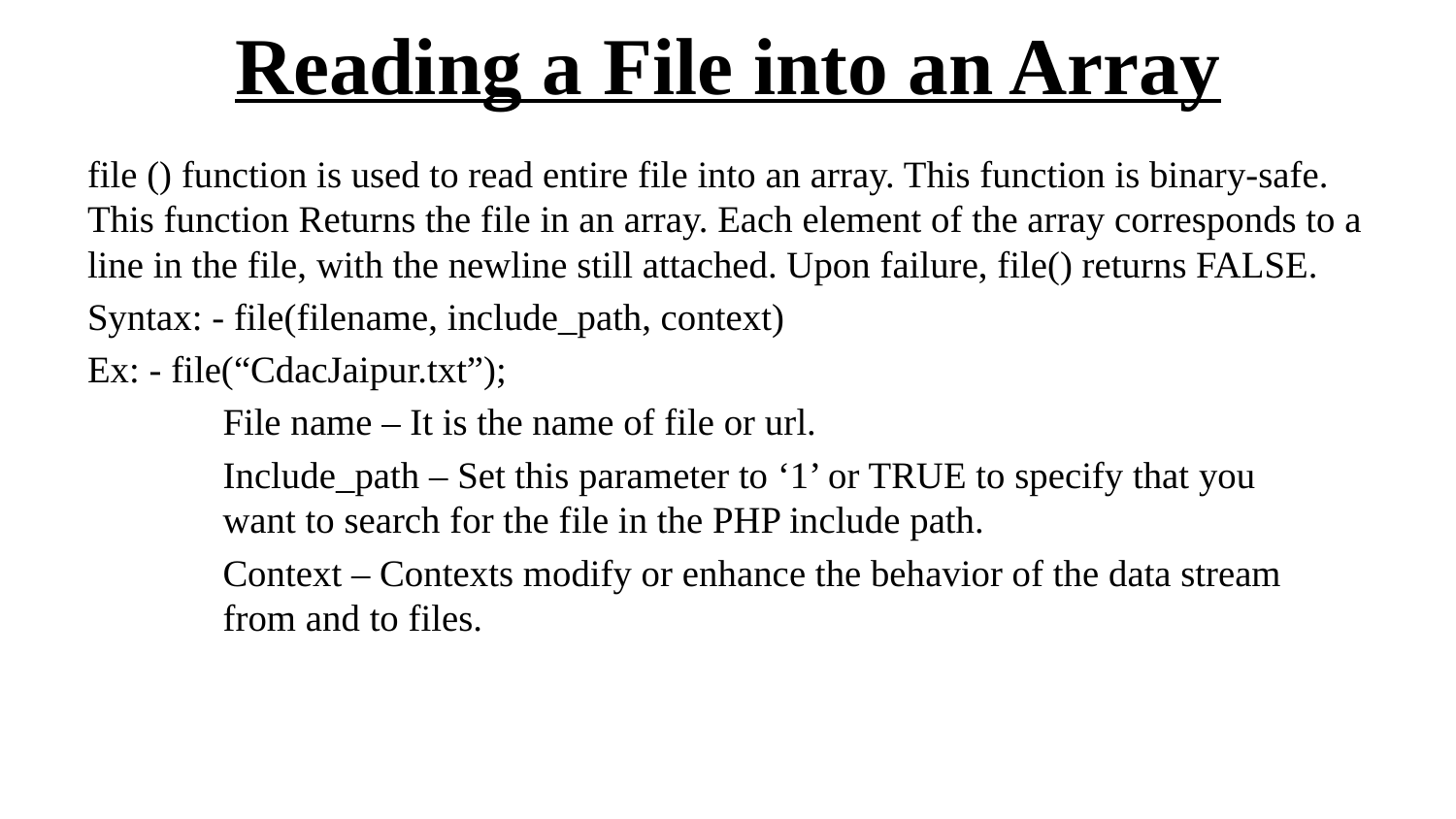

# Reading a File into an Array
file () function is used to read entire file into an array. This function is binary-safe. This function Returns the file in an array. Each element of the array corresponds to a line in the file, with the newline still attached. Upon failure, file() returns FALSE.
Syntax: - file(filename, include_path, context)
Ex: - file(“CdacJaipur.txt”);
	File name – It is the name of file or url.
	Include_path – Set this parameter to ‘1’ or TRUE to specify that you
	want to search for the file in the PHP include path.
	Context – Contexts modify or enhance the behavior of the data stream
	from and to files.